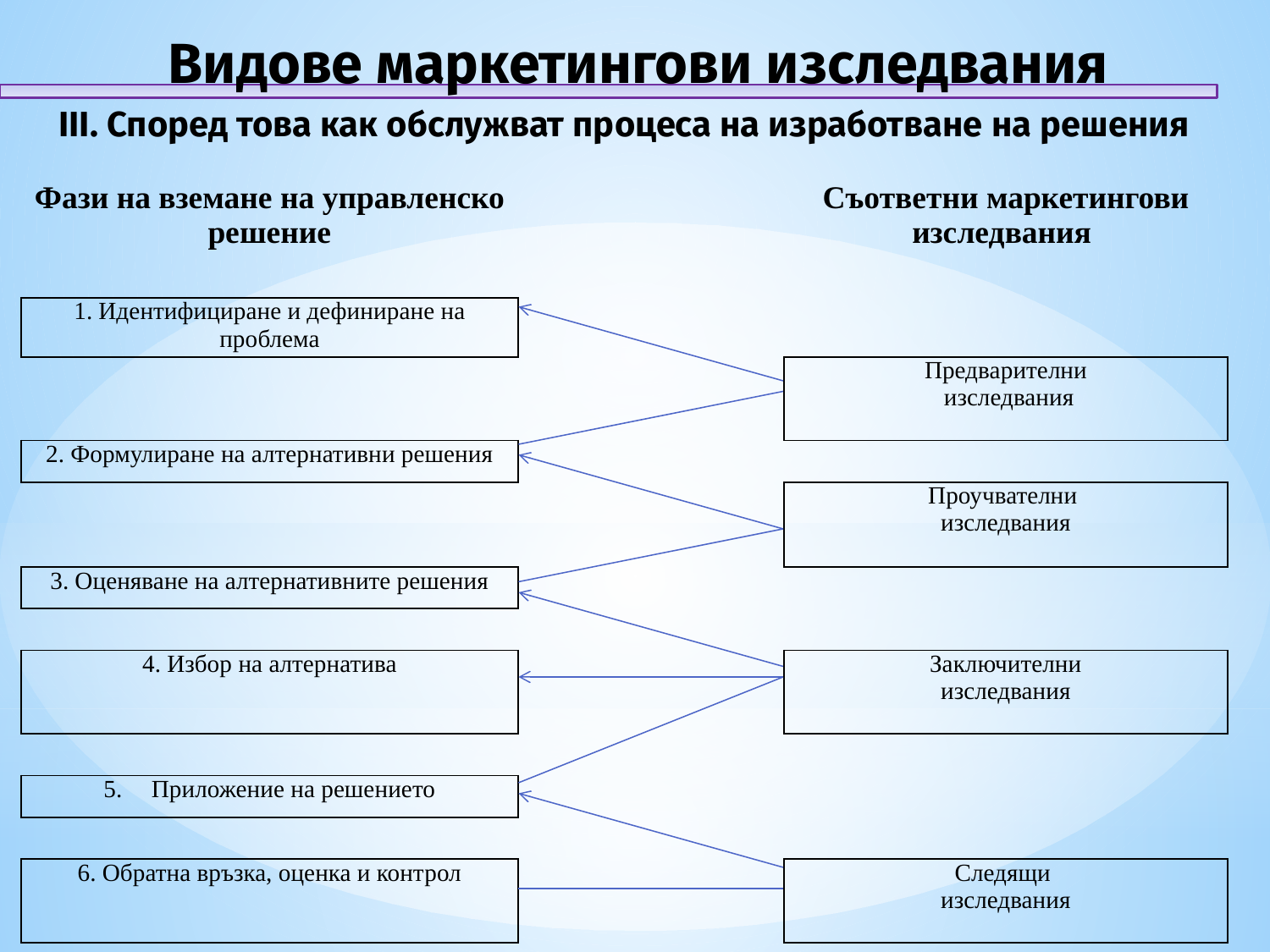

Видове маркетингови изследвания

III. Според това как обслужват процеса на изработване на решения
| Фази на вземане на управленско решение |  | Съответни маркетингови изследвания |
| --- | --- | --- |
|  |  |  |
| 1. Идентифициране и дефиниране на проблема |  |  |
|  |  | Предварителни изследвания |
| 2. Формулиране на алтернативни решения |  |  |
|  |  | Проучвателни изследвания |
| 3. Оценяване на алтернативните решения |  |  |
|  |  |  |
| 4. Избор на алтернатива |  | Заключителни изследвания |
|  |  |  |
| Приложение на решението |  |  |
|  |  |  |
| 6. Обратна връзка, оценка и контрол |  | Следящи изследвания |